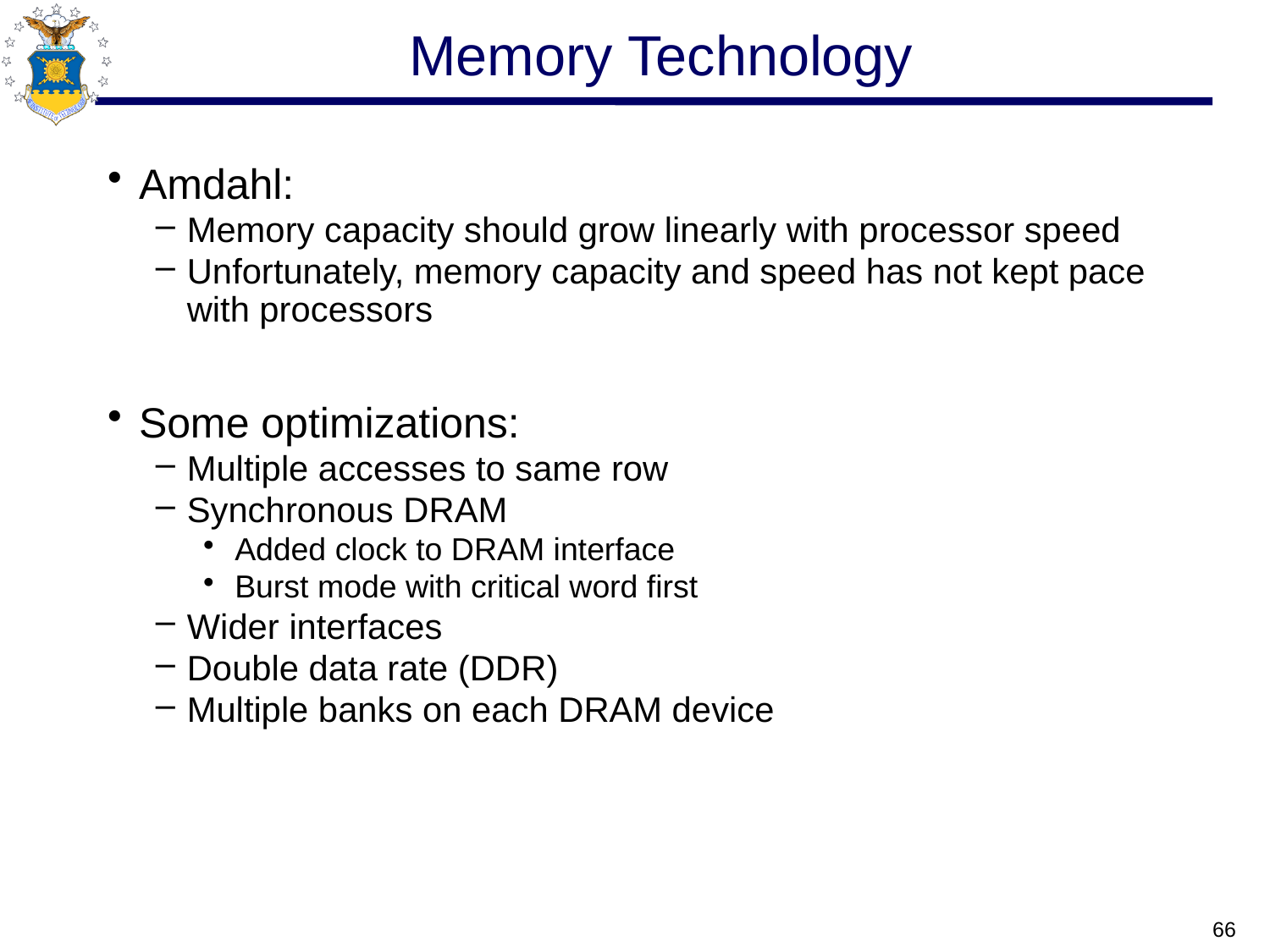

# Memory Technology
Amdahl:
Memory capacity should grow linearly with processor speed
Unfortunately, memory capacity and speed has not kept pace with processors

Some optimizations:
Multiple accesses to same row
Synchronous DRAM
Added clock to DRAM interface
Burst mode with critical word first
Wider interfaces
Double data rate (DDR)
Multiple banks on each DRAM device
66